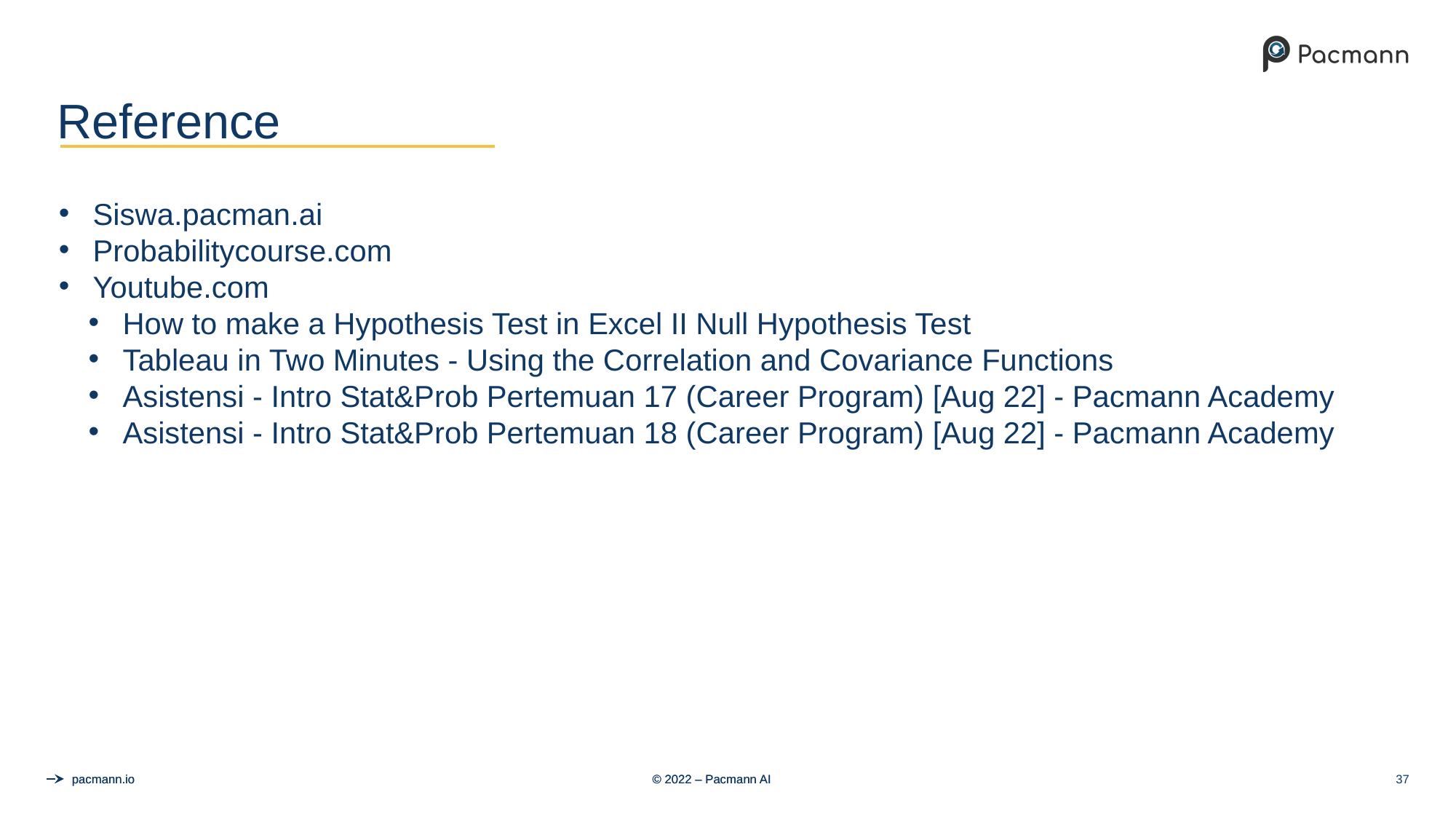

# Reference
Siswa.pacman.ai
Probabilitycourse.com
Youtube.com
How to make a Hypothesis Test in Excel II Null Hypothesis Test
Tableau in Two Minutes - Using the Correlation and Covariance Functions
Asistensi - Intro Stat&Prob Pertemuan 17 (Career Program) [Aug 22] - Pacmann Academy
Asistensi - Intro Stat&Prob Pertemuan 18 (Career Program) [Aug 22] - Pacmann Academy